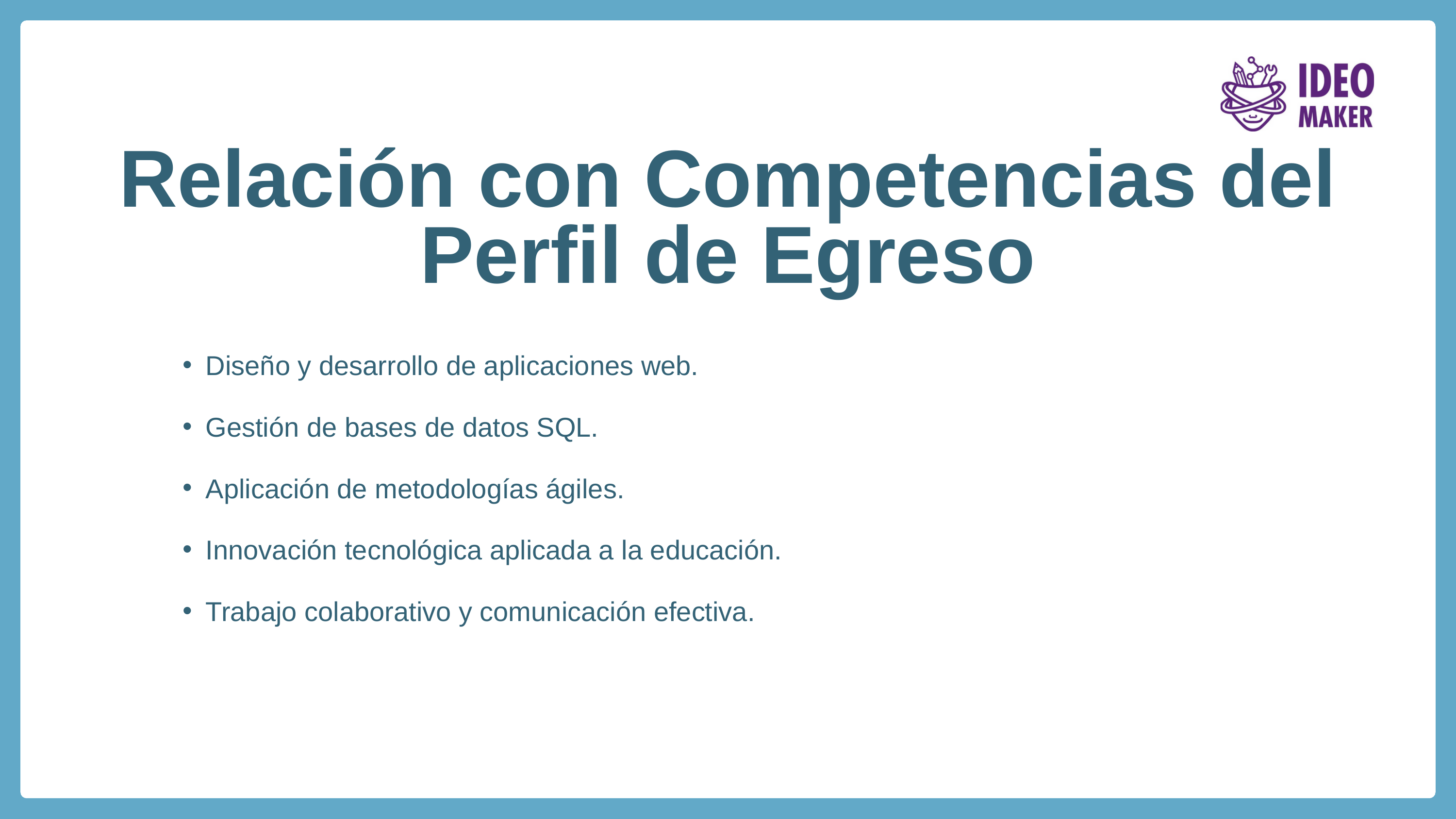

Relación con Competencias del Perfil de Egreso
Diseño y desarrollo de aplicaciones web.

Gestión de bases de datos SQL.

Aplicación de metodologías ágiles.

Innovación tecnológica aplicada a la educación.

Trabajo colaborativo y comunicación efectiva.